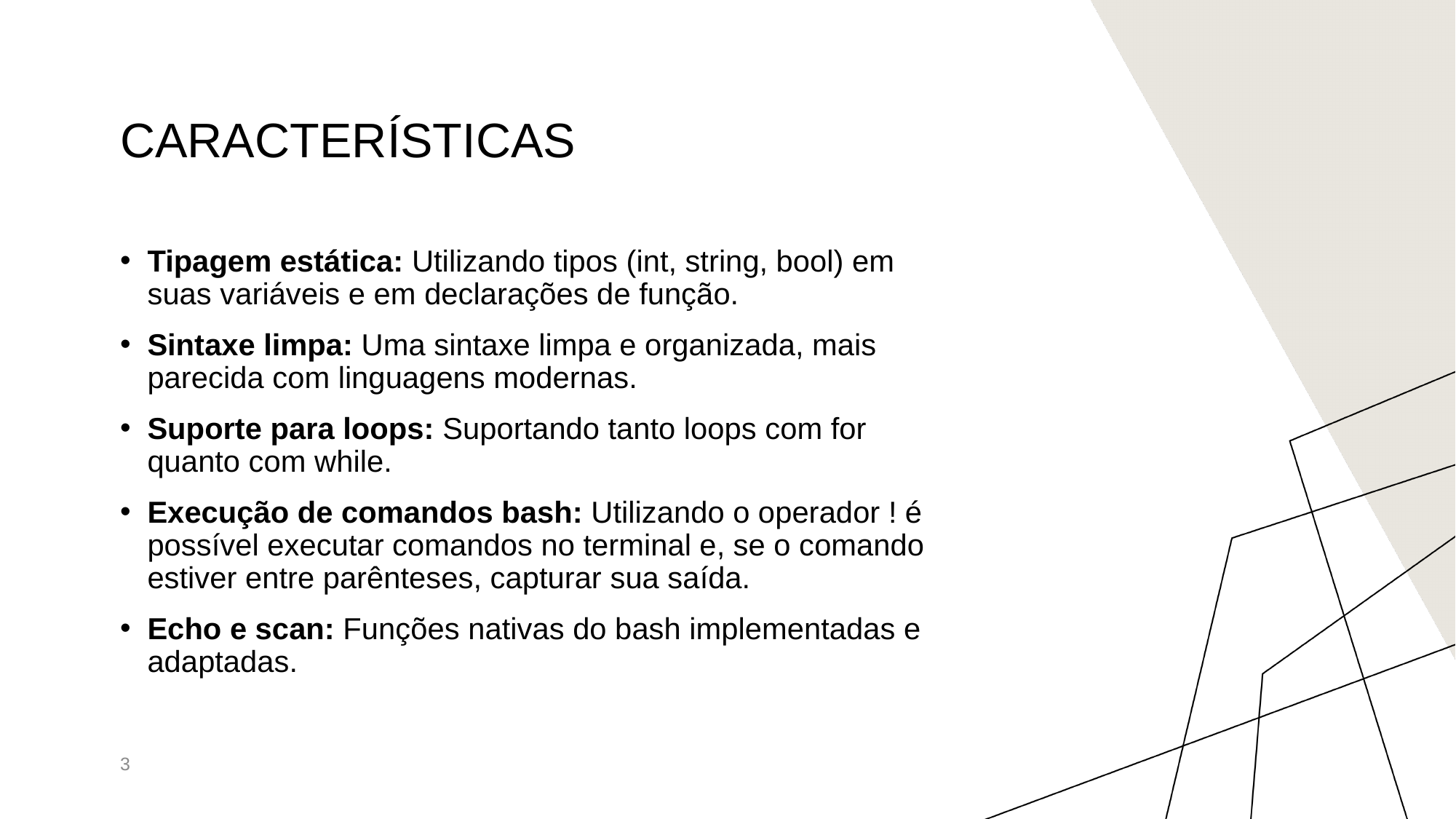

# Características
Tipagem estática: Utilizando tipos (int, string, bool) em suas variáveis e em declarações de função.
Sintaxe limpa: Uma sintaxe limpa e organizada, mais parecida com linguagens modernas.
Suporte para loops: Suportando tanto loops com for quanto com while.
Execução de comandos bash: Utilizando o operador ! é possível executar comandos no terminal e, se o comando estiver entre parênteses, capturar sua saída.
Echo e scan: Funções nativas do bash implementadas e adaptadas.
3